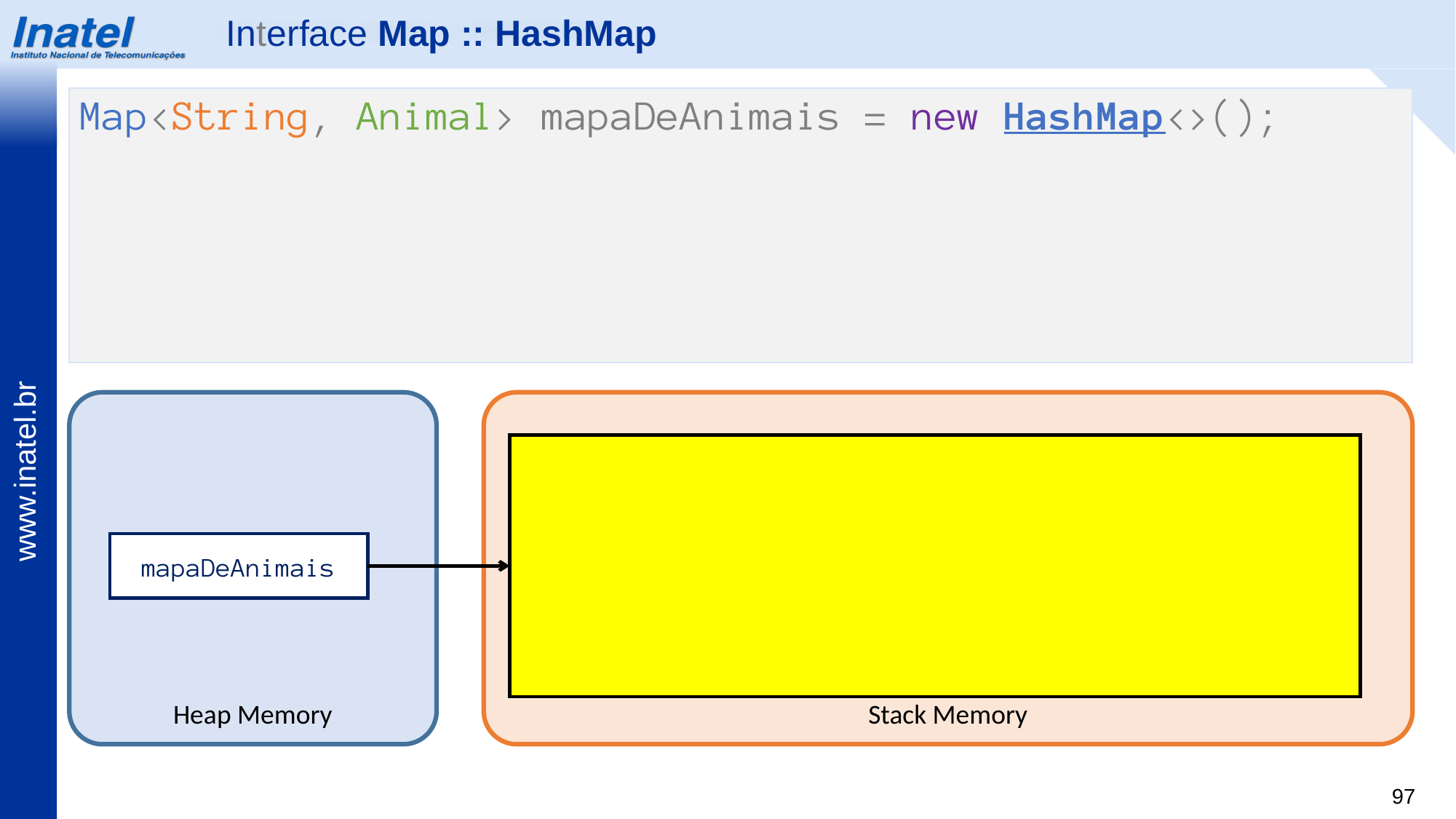

Interface Map :: HashMap

Map<String, Animal> mapaDeAnimais = new HashMap<>();
Heap Memory
Stack Memory

mapaDeAnimais